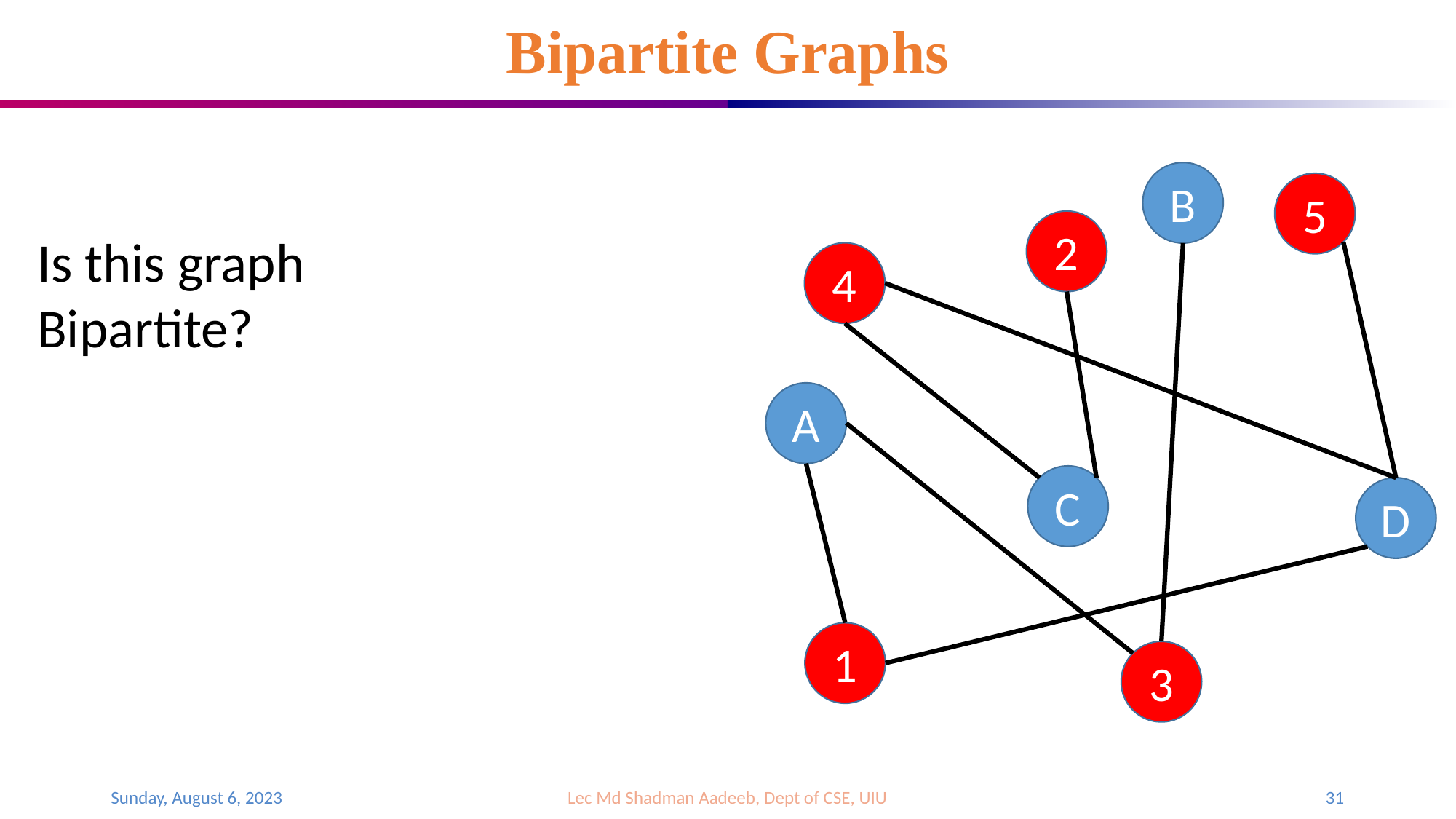

# Bipartite Graphs
B
5
2
Is this graph
Bipartite?
4
A
C
D
1
3
Sunday, August 6, 2023
Lec Md Shadman Aadeeb, Dept of CSE, UIU
31